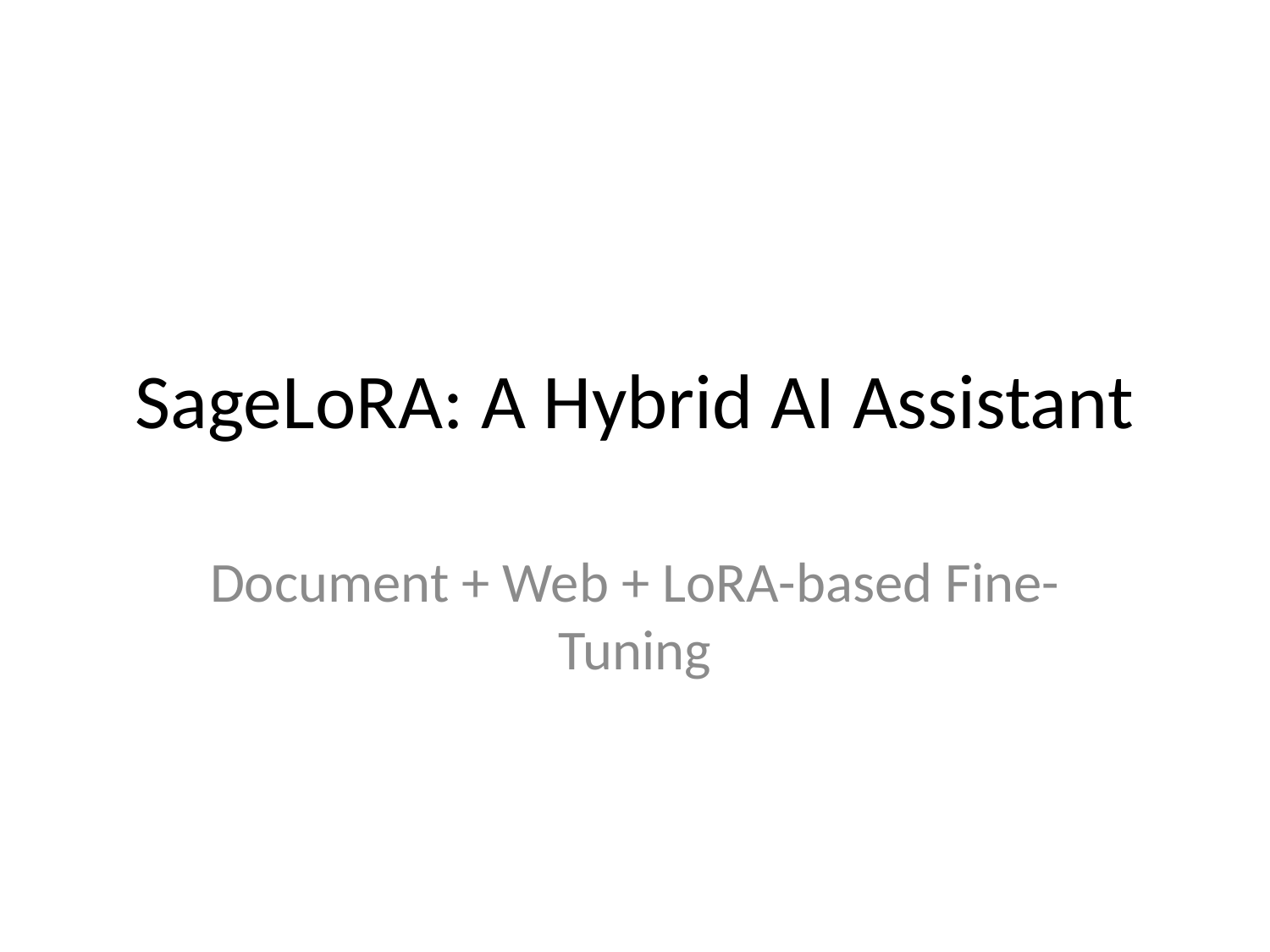

# SageLoRA: A Hybrid AI Assistant
Document + Web + LoRA-based Fine-Tuning